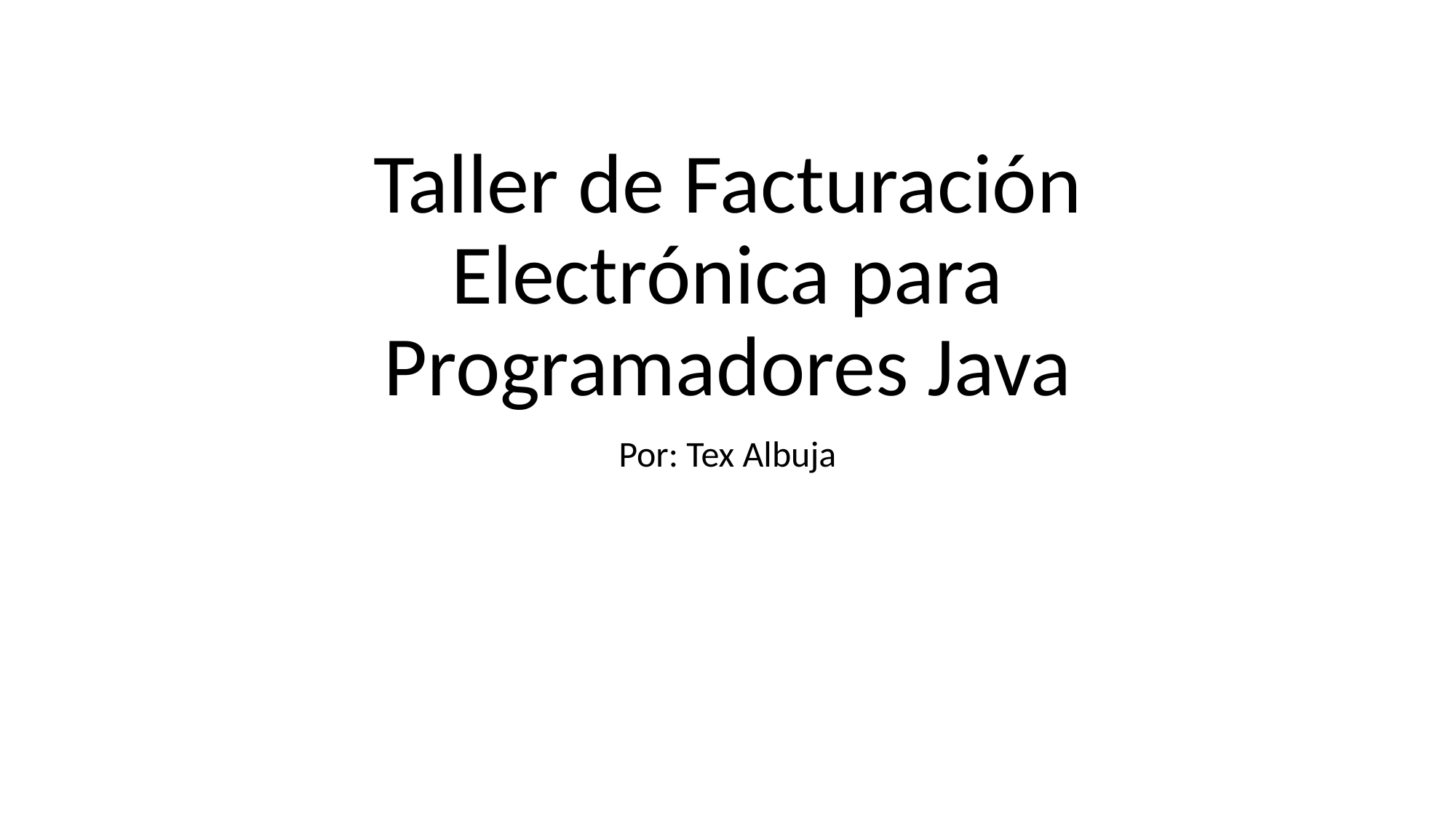

# Taller de Facturación Electrónica para Programadores Java
Por: Tex Albuja